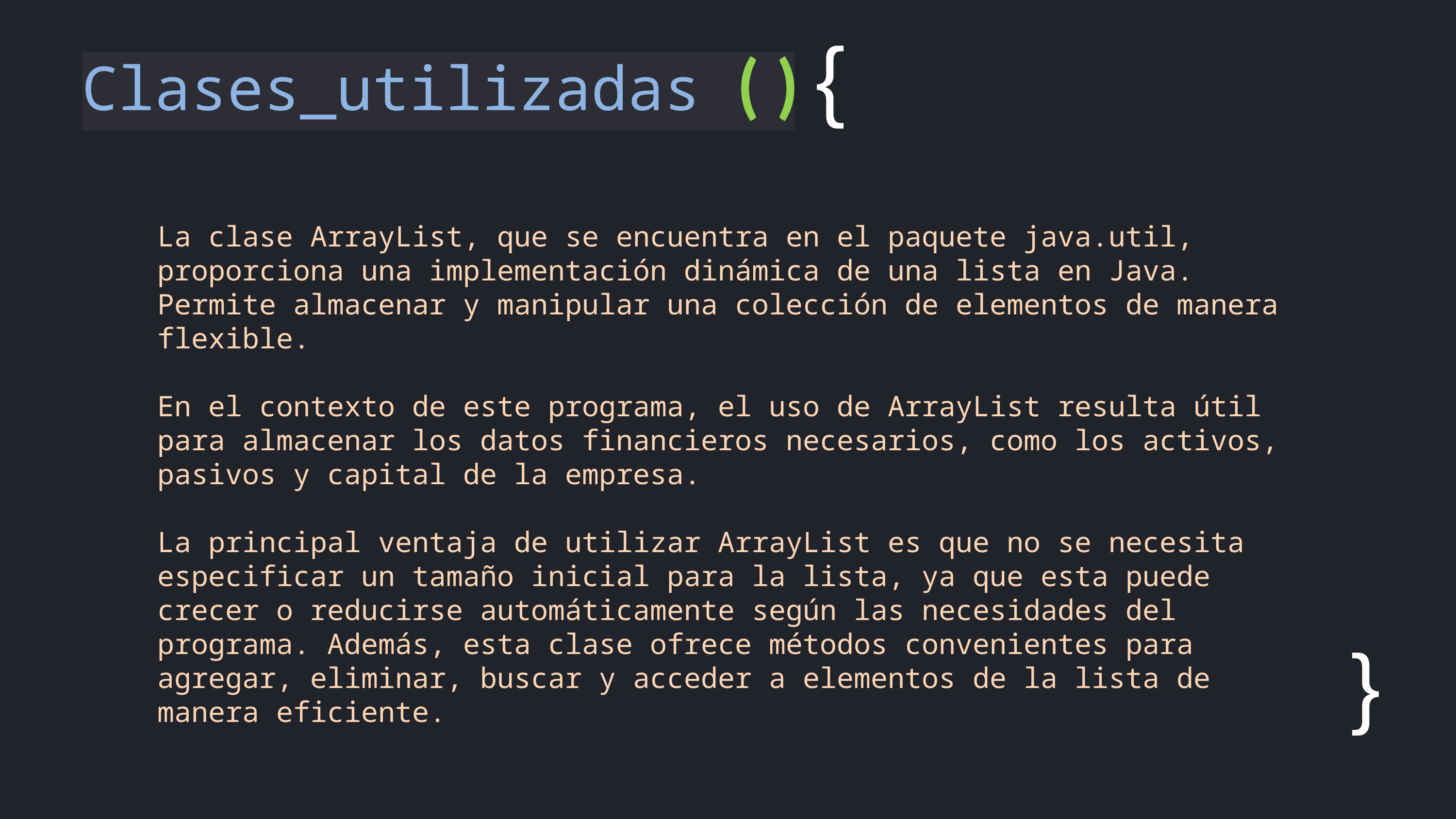

Clases_utilizadas ( ) {
La clase ArrayList, que se encuentra en el paquete java.util, proporciona una implementación dinámica de una lista en Java. Permite almacenar y manipular una colección de elementos de manera flexible.

En el contexto de este programa, el uso de ArrayList resulta útil para almacenar los datos financieros necesarios, como los activos, pasivos y capital de la empresa.

La principal ventaja de utilizar ArrayList es que no se necesita especificar un tamaño inicial para la lista, ya que esta puede crecer o reducirse automáticamente según las necesidades del programa. Además, esta clase ofrece métodos convenientes para agregar, eliminar, buscar y acceder a elementos de la lista de manera eficiente.
}